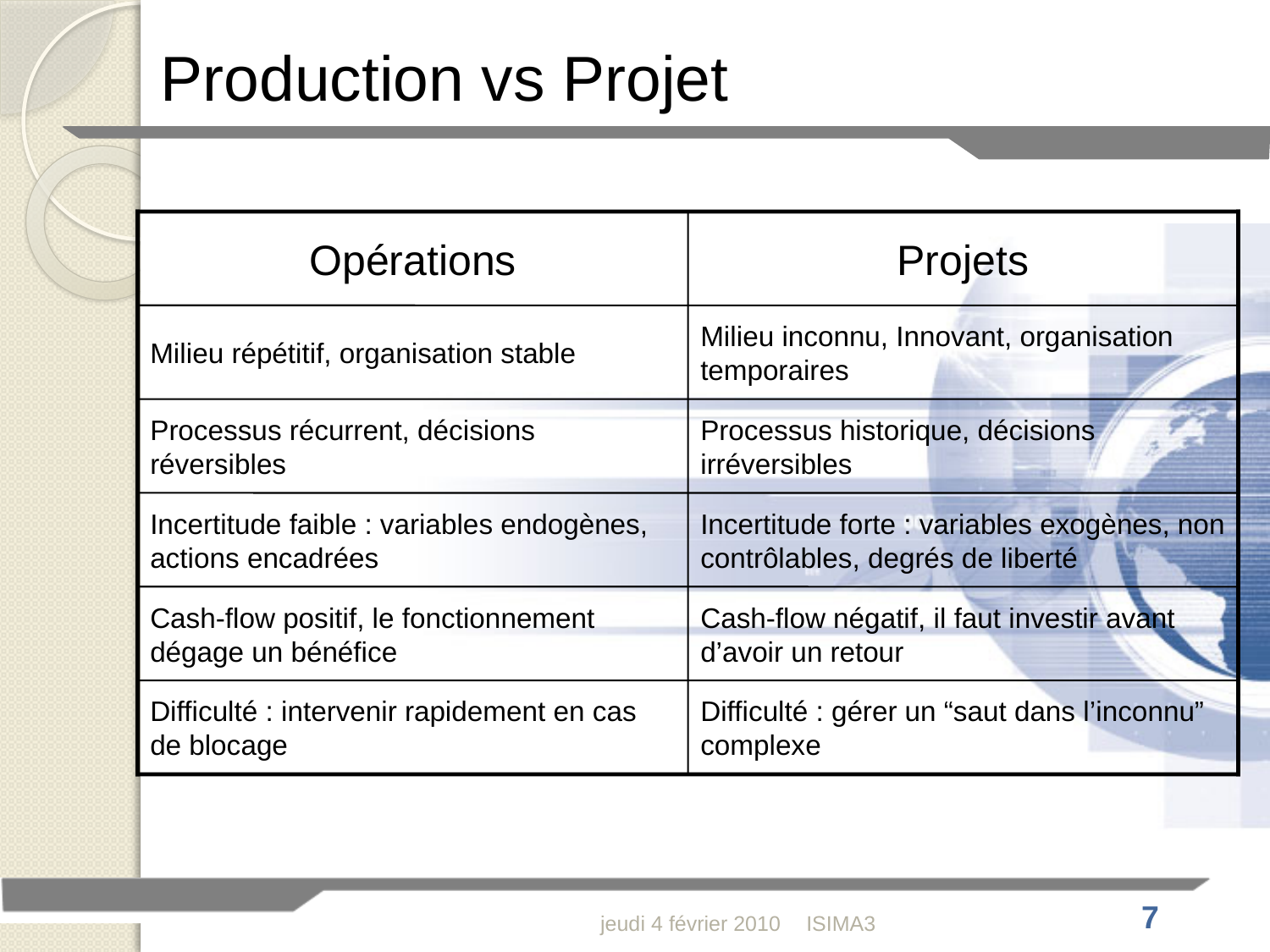

Production vs Projet
Opérations

Projets

Milieu répétitif, organisation stable

Milieu inconnu, Innovant, organisation temporaires
Processus récurrent, décisions réversibles

Processus historique, décisions irréversibles
Incertitude faible : variables endogènes, actions encadrées

Incertitude forte : variables exogènes, non contrôlables, degrés de liberté
Cash-flow positif, le fonctionnement dégage un bénéfice

Cash-flow négatif, il faut investir avant d’avoir un retour
Difficulté : intervenir rapidement en cas de blocage

Difficulté : gérer un “saut dans l’inconnu” complexe

jeudi 4 février 2010
ISIMA3